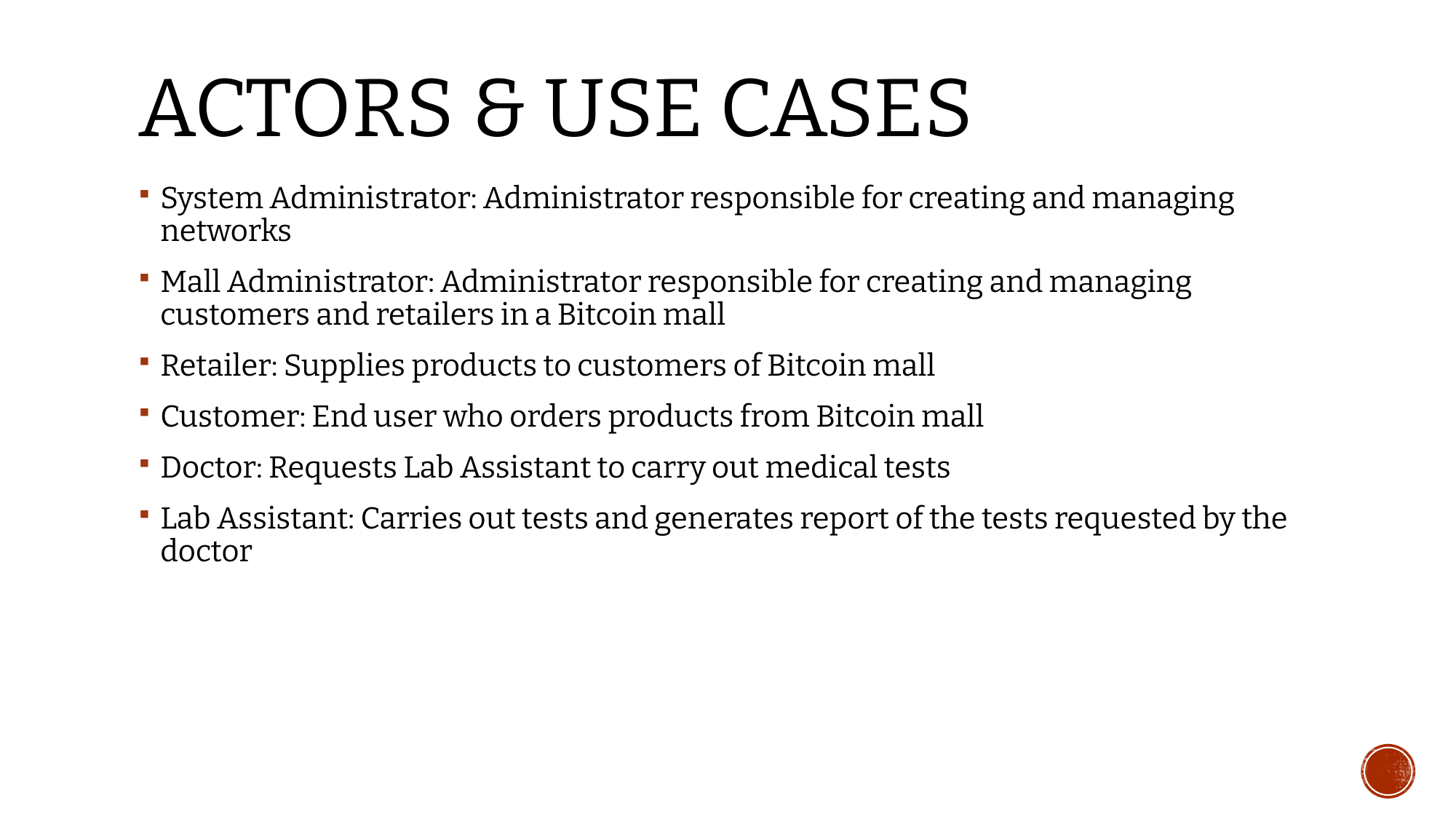

# ACTORS & USE CASES
System Administrator: Administrator responsible for creating and managing networks
Mall Administrator: Administrator responsible for creating and managing customers and retailers in a Bitcoin mall
Retailer: Supplies products to customers of Bitcoin mall
Customer: End user who orders products from Bitcoin mall
Doctor: Requests Lab Assistant to carry out medical tests
Lab Assistant: Carries out tests and generates report of the tests requested by the doctor